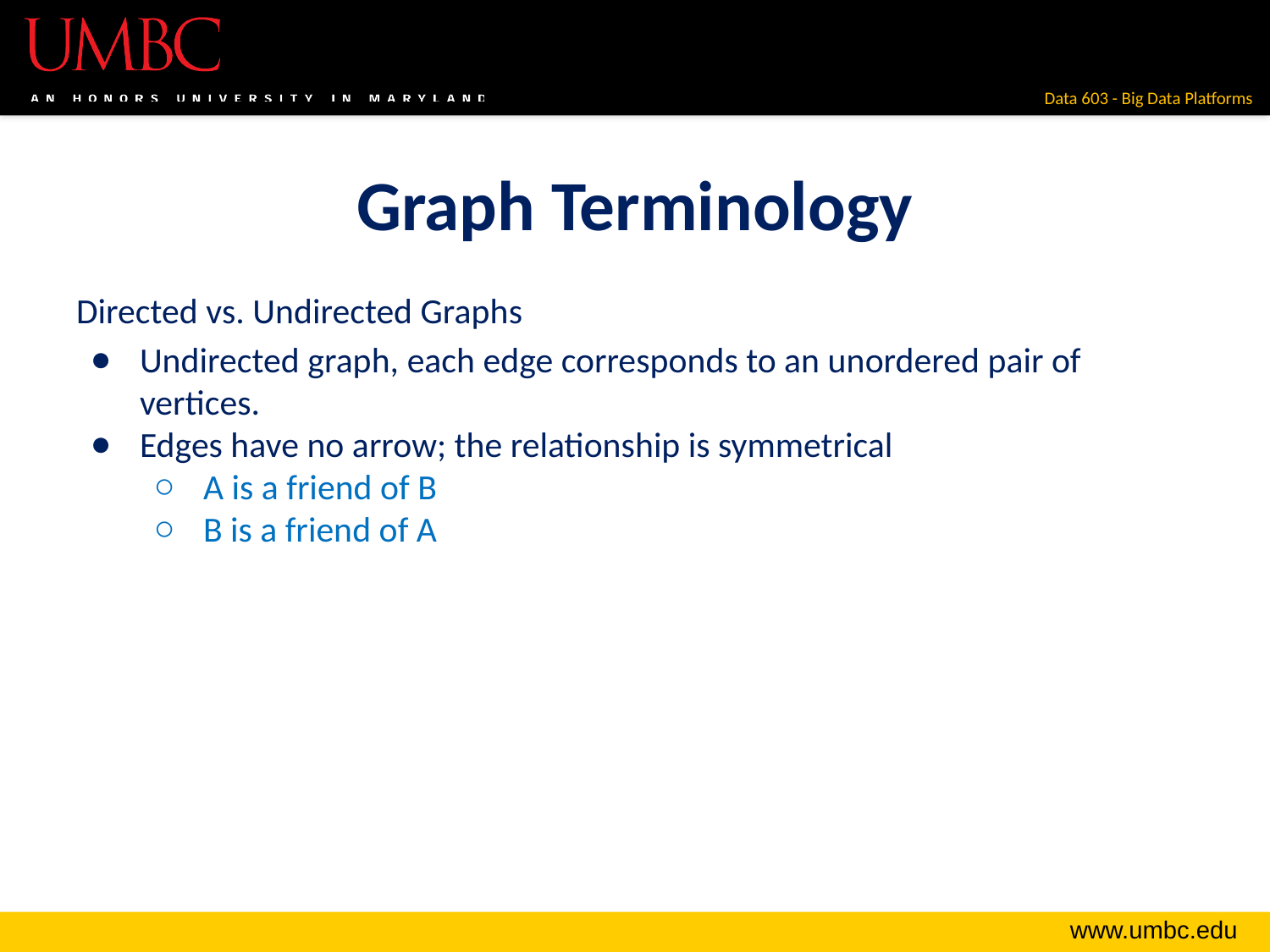

# Graph Terminology
Directed vs. Undirected Graphs
Undirected graph, each edge corresponds to an unordered pair of vertices.
Edges have no arrow; the relationship is symmetrical
A is a friend of B
B is a friend of A